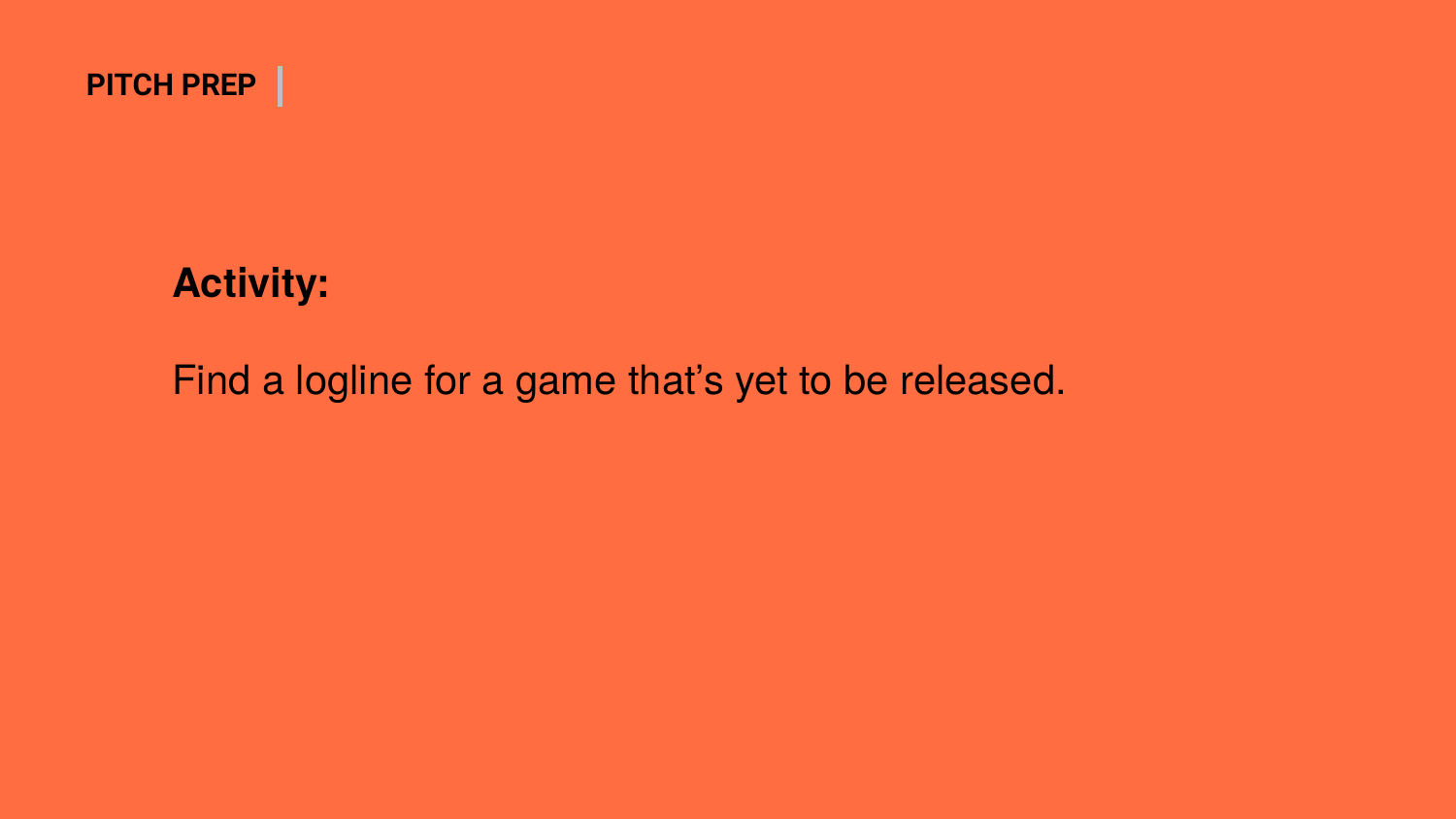

PITCH PREP

Activity:

Find a logline for a game that’s yet to be released.